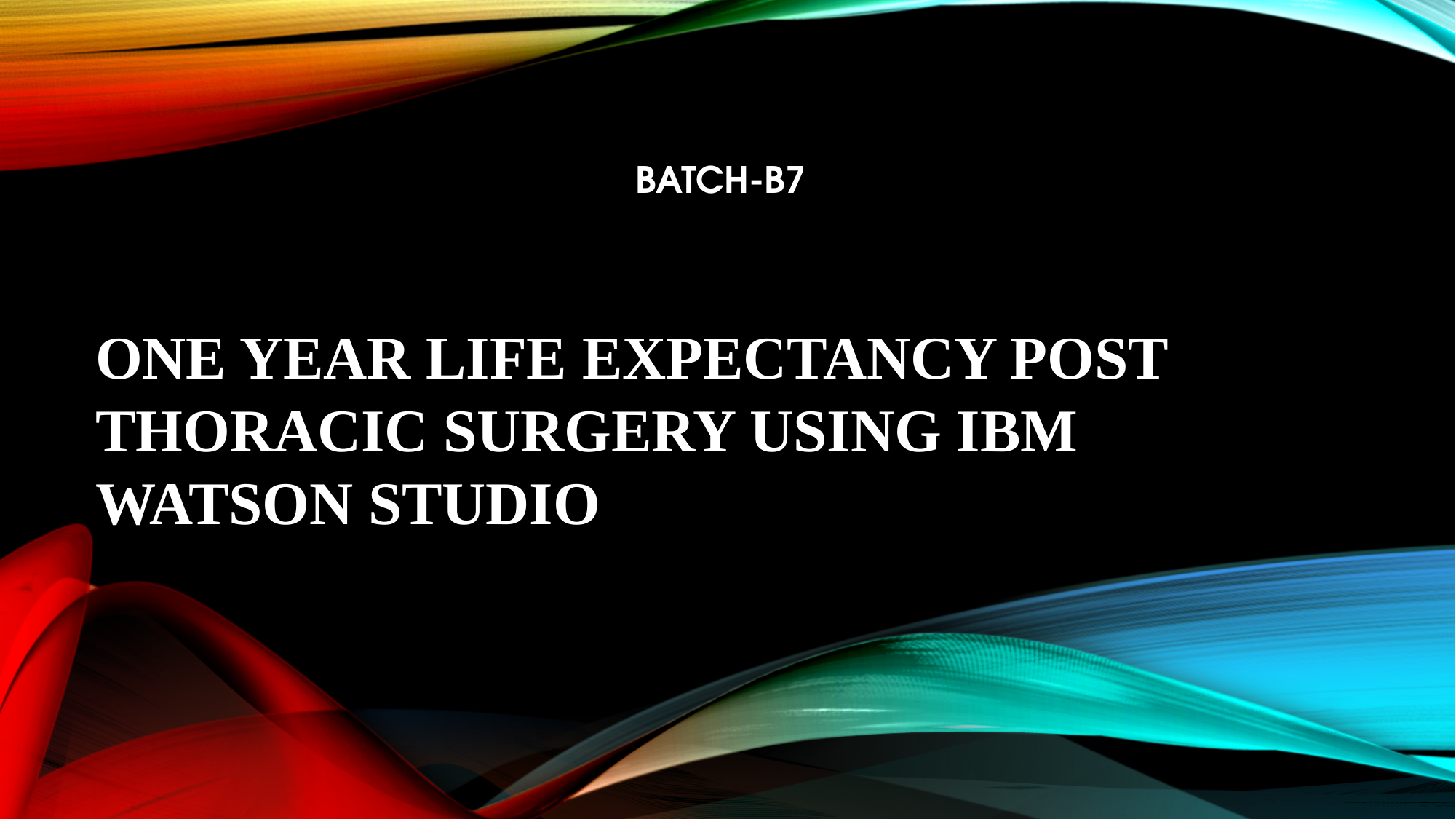

BATCH-B7

ONE YEAR LIFE EXPECTANCY POST THORACIC SURGERY USING IBM WATSON STUDIO